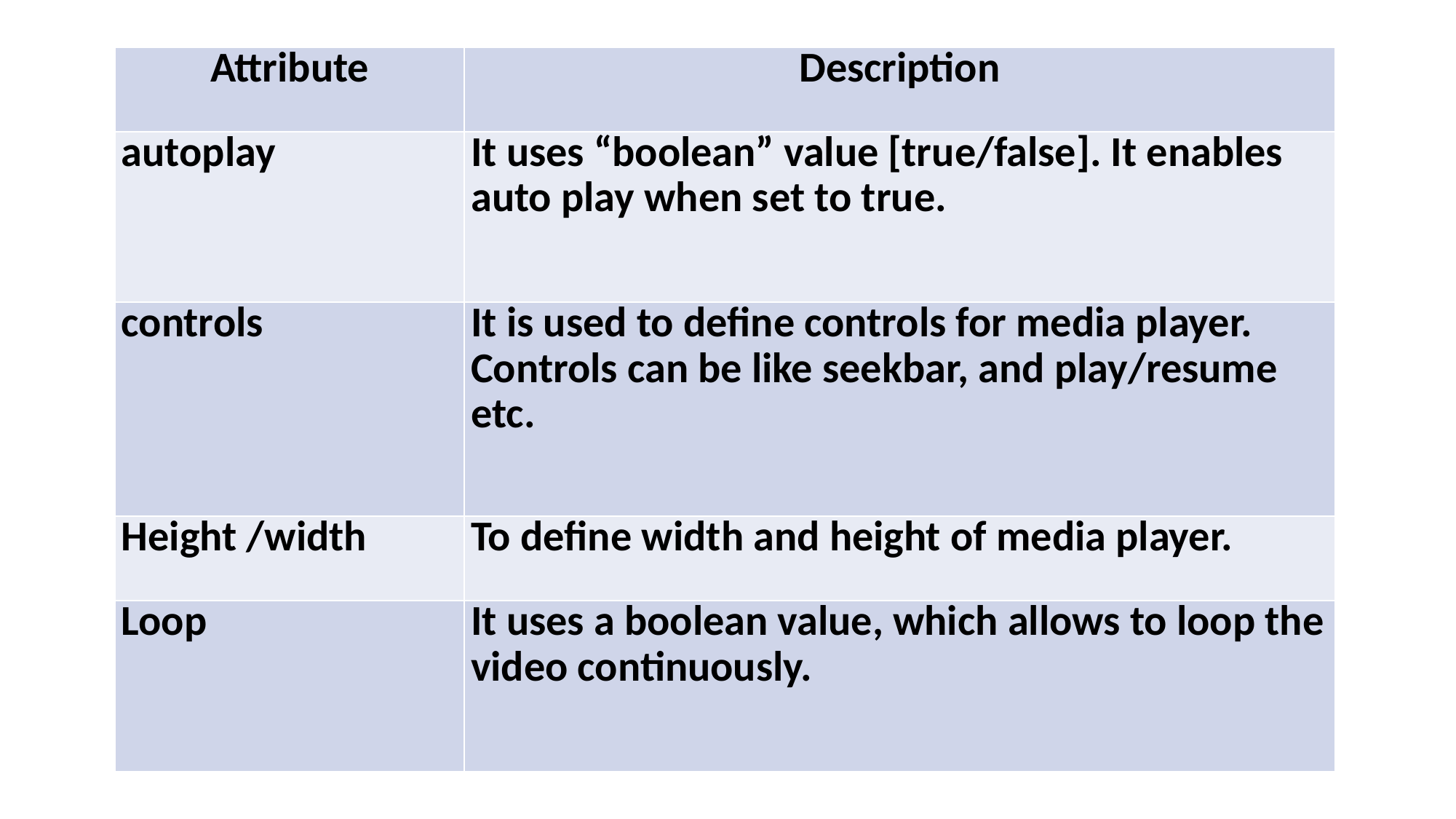

| Attribute | Description |
| --- | --- |
| autoplay | It uses “boolean” value [true/false]. It enables auto play when set to true. |
| controls | It is used to define controls for media player. Controls can be like seekbar, and play/resume etc. |
| Height /width | To define width and height of media player. |
| Loop | It uses a boolean value, which allows to loop the video continuously. |